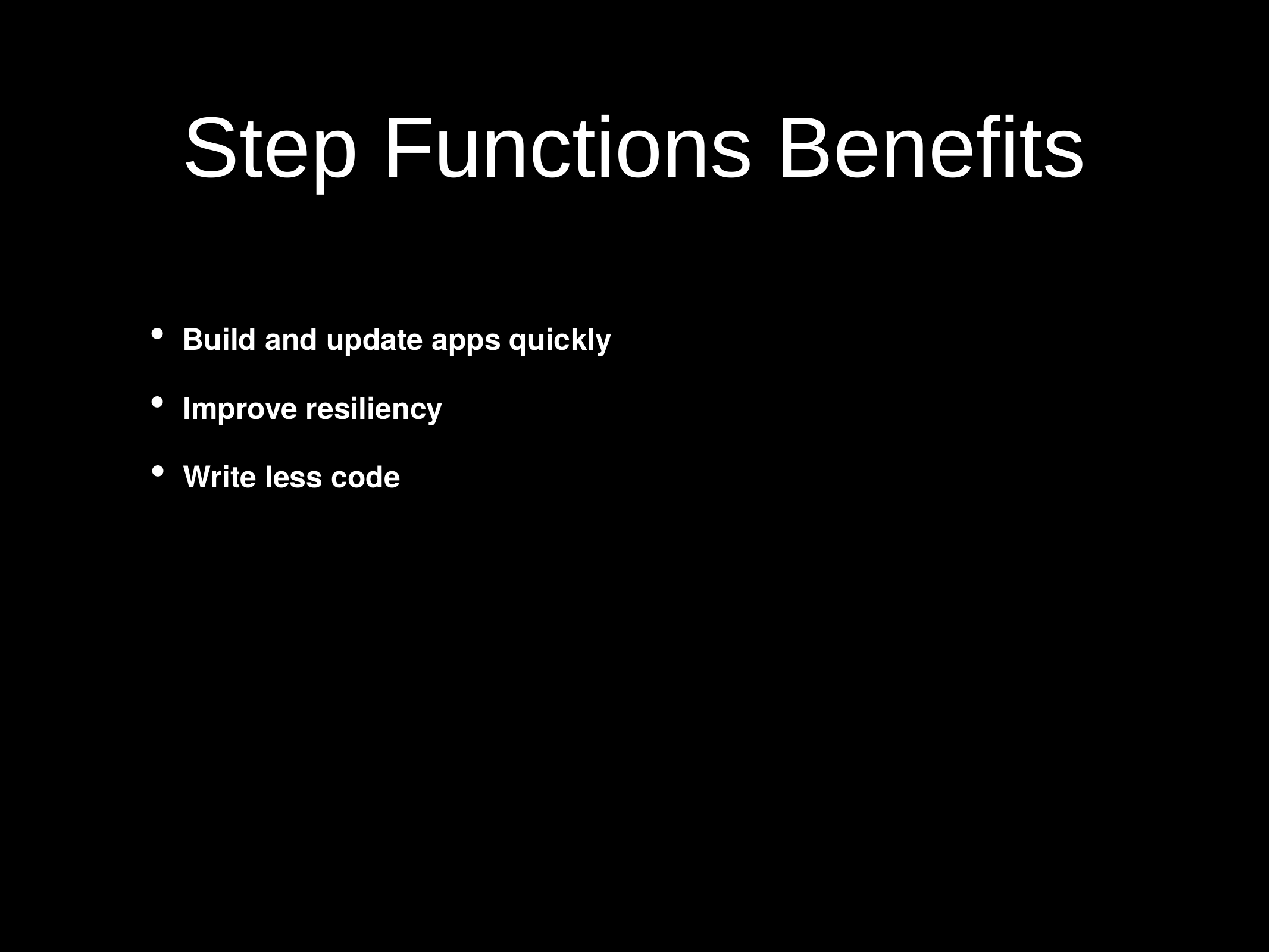

Step Functions Benefits
Build and update apps quickly
Improve resiliency
Write less code